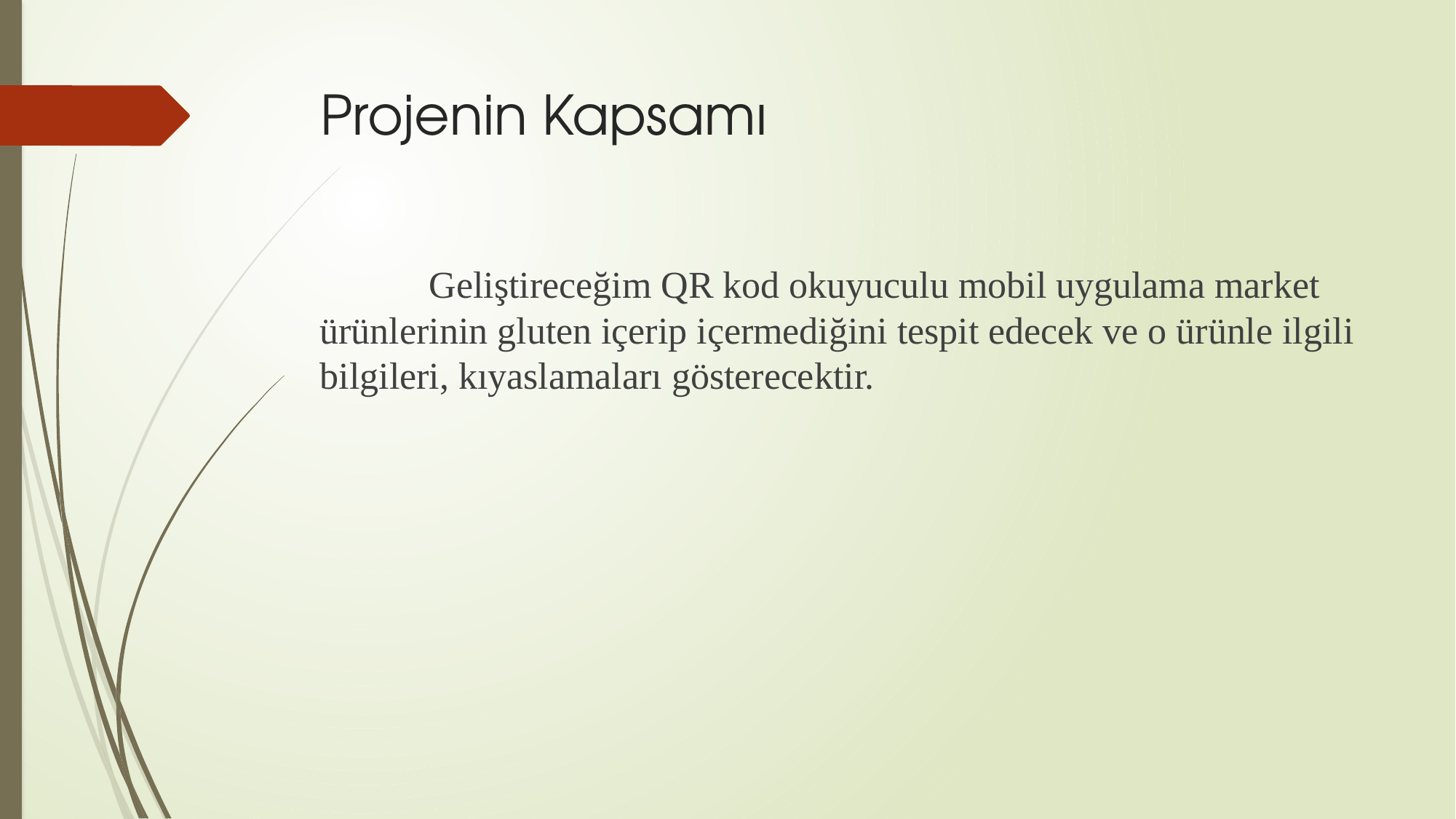

# Projenin Kapsamı
	Geliştireceğim QR kod okuyuculu mobil uygulama market ürünlerinin gluten içerip içermediğini tespit edecek ve o ürünle ilgili bilgileri, kıyaslamaları gösterecektir.